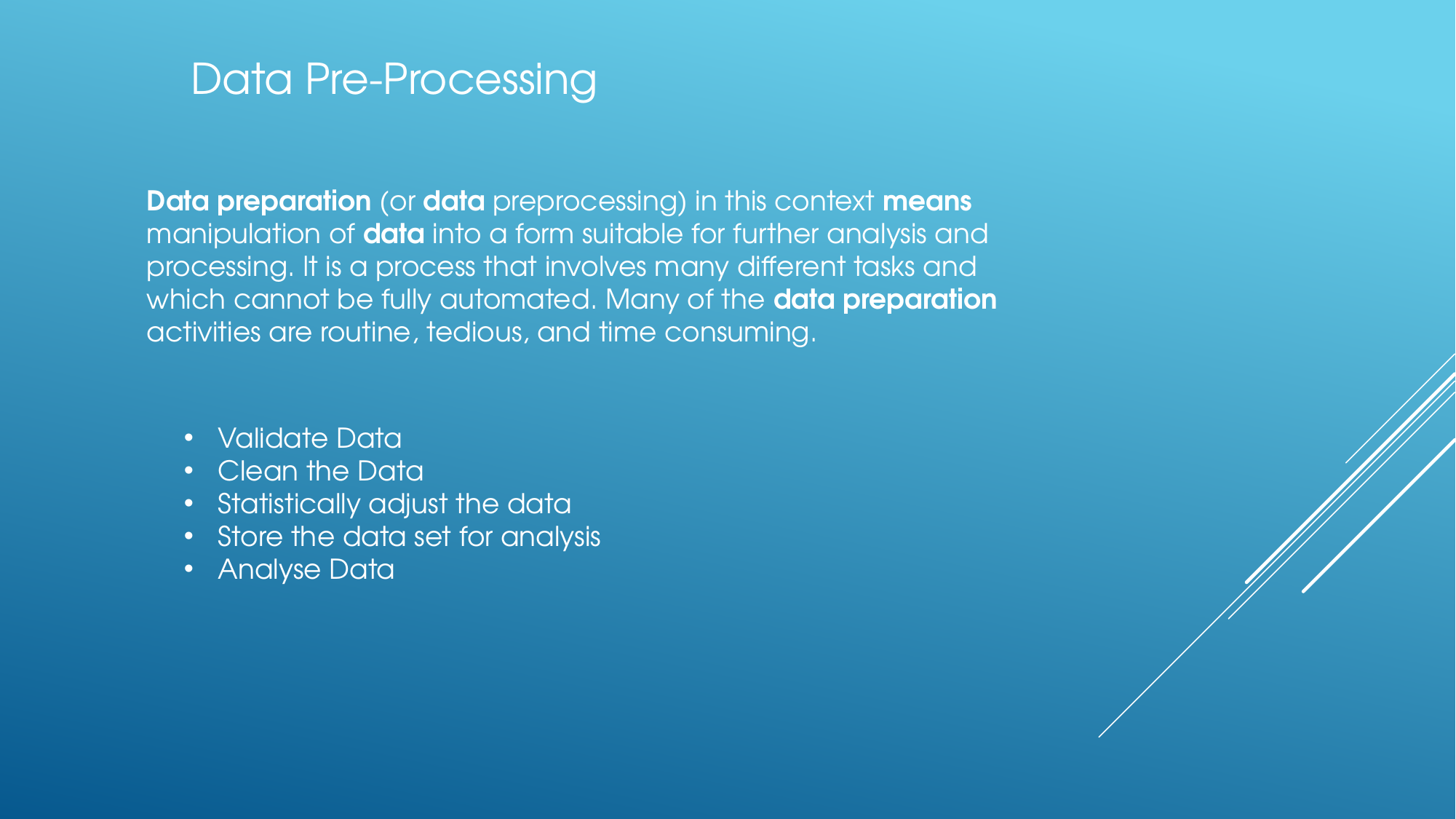

Data Pre-Processing
Data preparation (or data preprocessing) in this context means manipulation of data into a form suitable for further analysis and processing. It is a process that involves many different tasks and which cannot be fully automated. Many of the data preparation activities are routine, tedious, and time consuming.
Validate Data
Clean the Data
Statistically adjust the data
Store the data set for analysis
Analyse Data